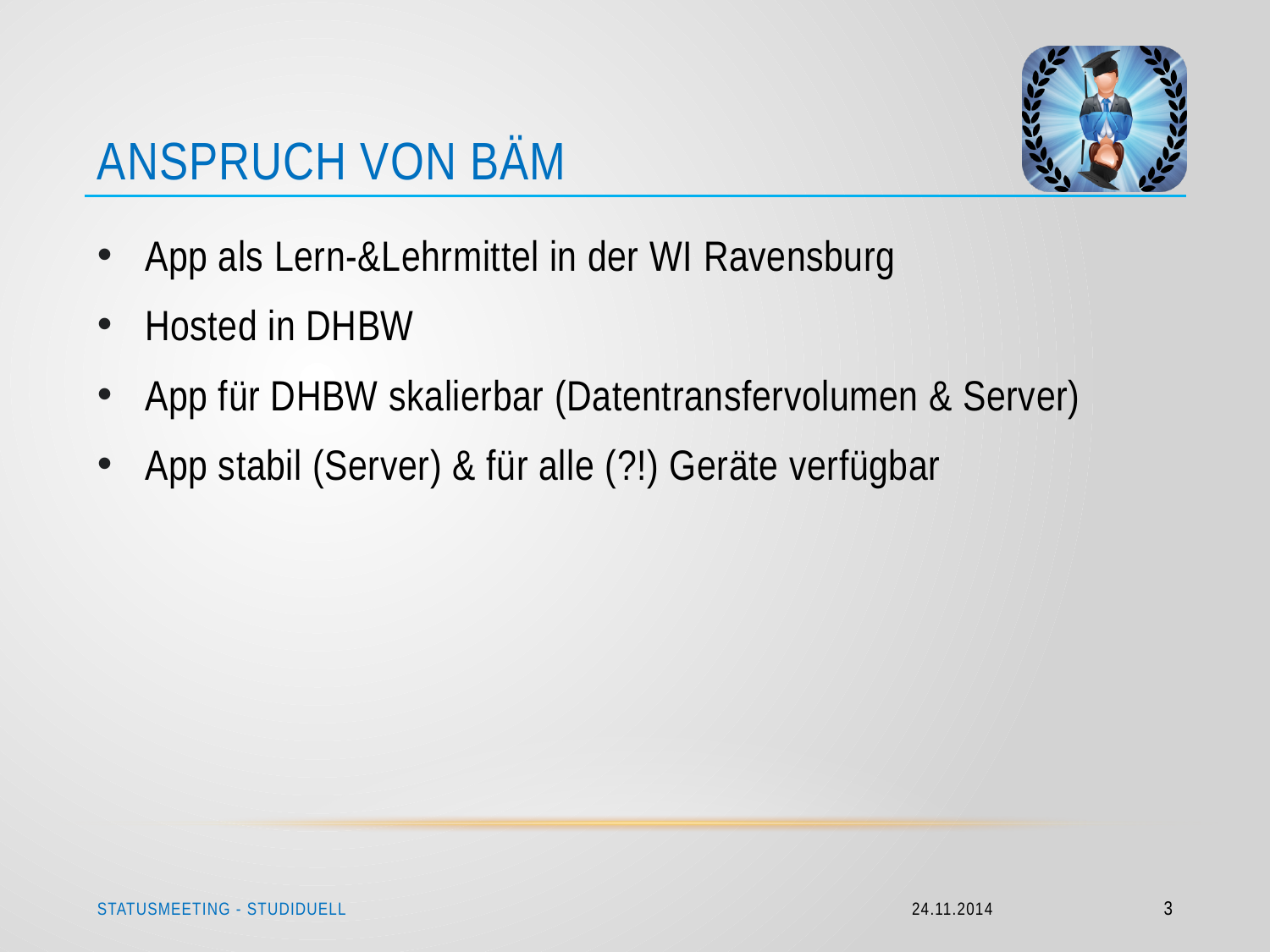

# Anspruch von Bäm
App als Lern-&Lehrmittel in der WI Ravensburg
Hosted in DHBW
App für DHBW skalierbar (Datentransfervolumen & Server)
App stabil (Server) & für alle (?!) Geräte verfügbar
Statusmeeting - Studiduell
24.11.2014
3